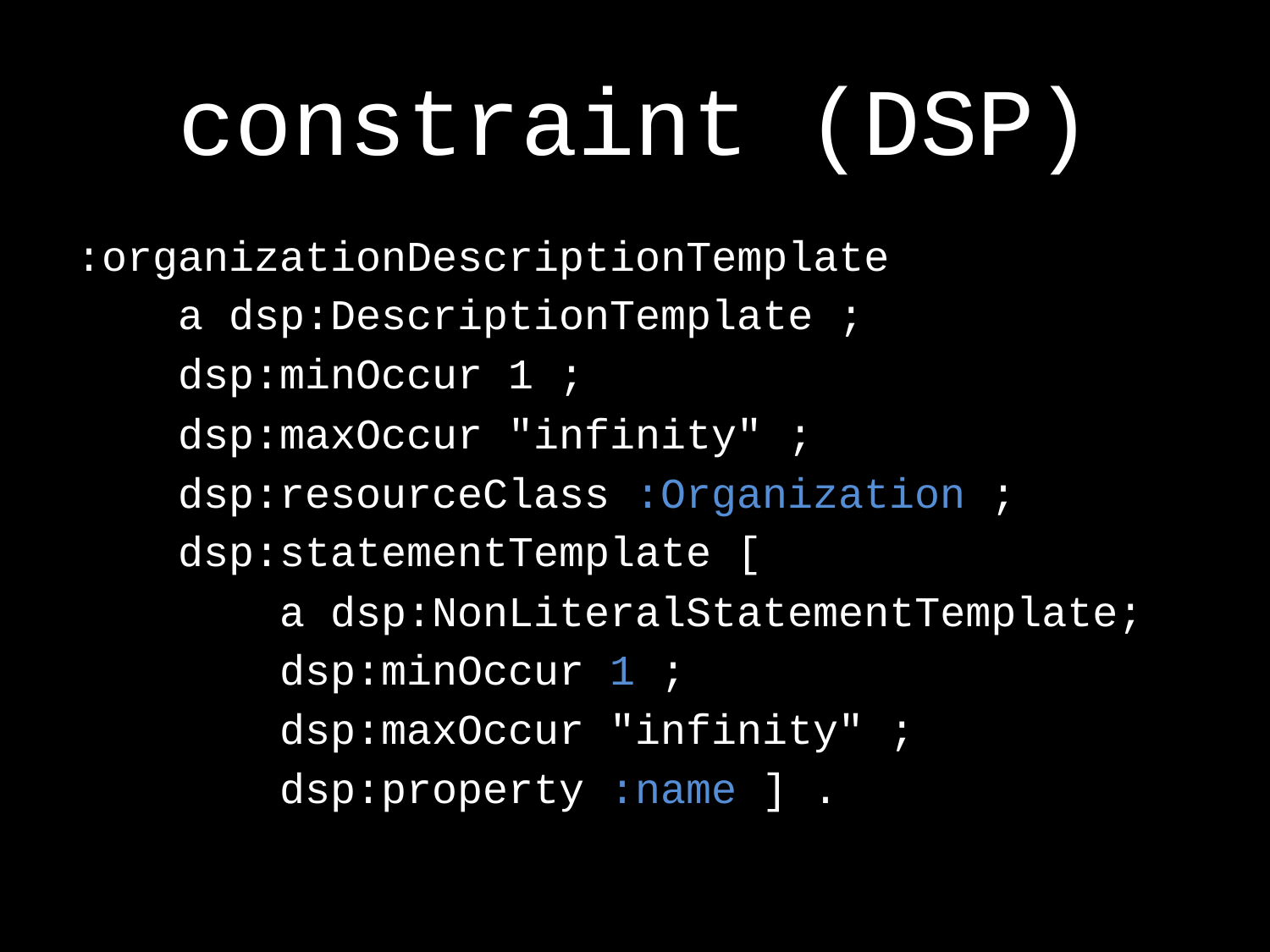

# constraint (DSP)
:organizationDescriptionTemplate
    a dsp:DescriptionTemplate ;
    dsp:minOccur 1 ;
    dsp:maxOccur "infinity" ;
    dsp:resourceClass :Organization ;
    dsp:statementTemplate [
        a dsp:NonLiteralStatementTemplate;
        dsp:minOccur 1 ;
        dsp:maxOccur "infinity" ;
        dsp:property :name ] .